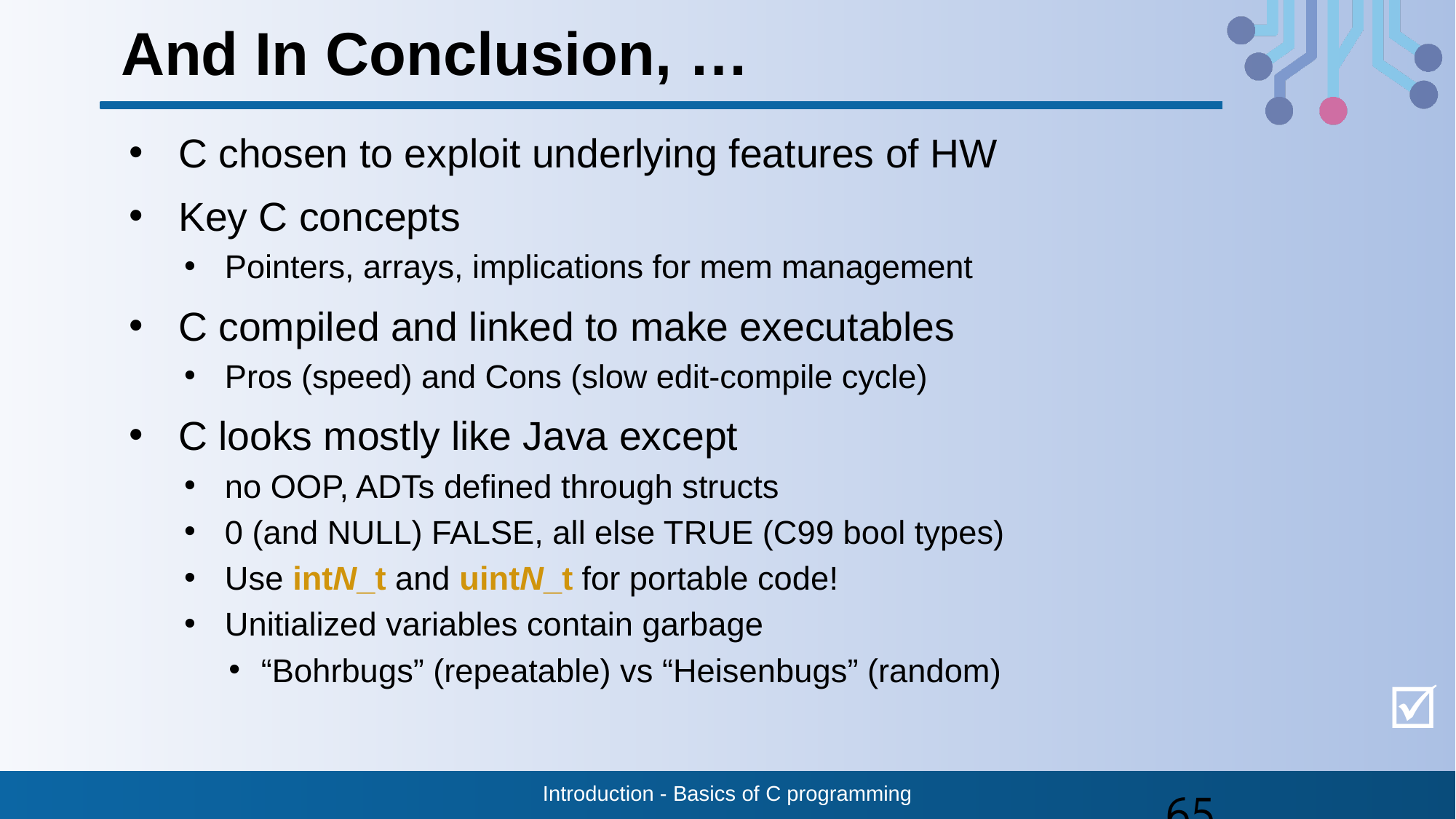

# And In Conclusion, …
C chosen to exploit underlying features of HW
Key C concepts
Pointers, arrays, implications for mem management
C compiled and linked to make executables
Pros (speed) and Cons (slow edit-compile cycle)
C looks mostly like Java except
no OOP, ADTs defined through structs
0 (and NULL) FALSE, all else TRUE (C99 bool types)
Use intN_t and uintN_t for portable code!
Unitialized variables contain garbage
“Bohrbugs” (repeatable) vs “Heisenbugs” (random)

🗹
Introduction - Basics of C programming
65